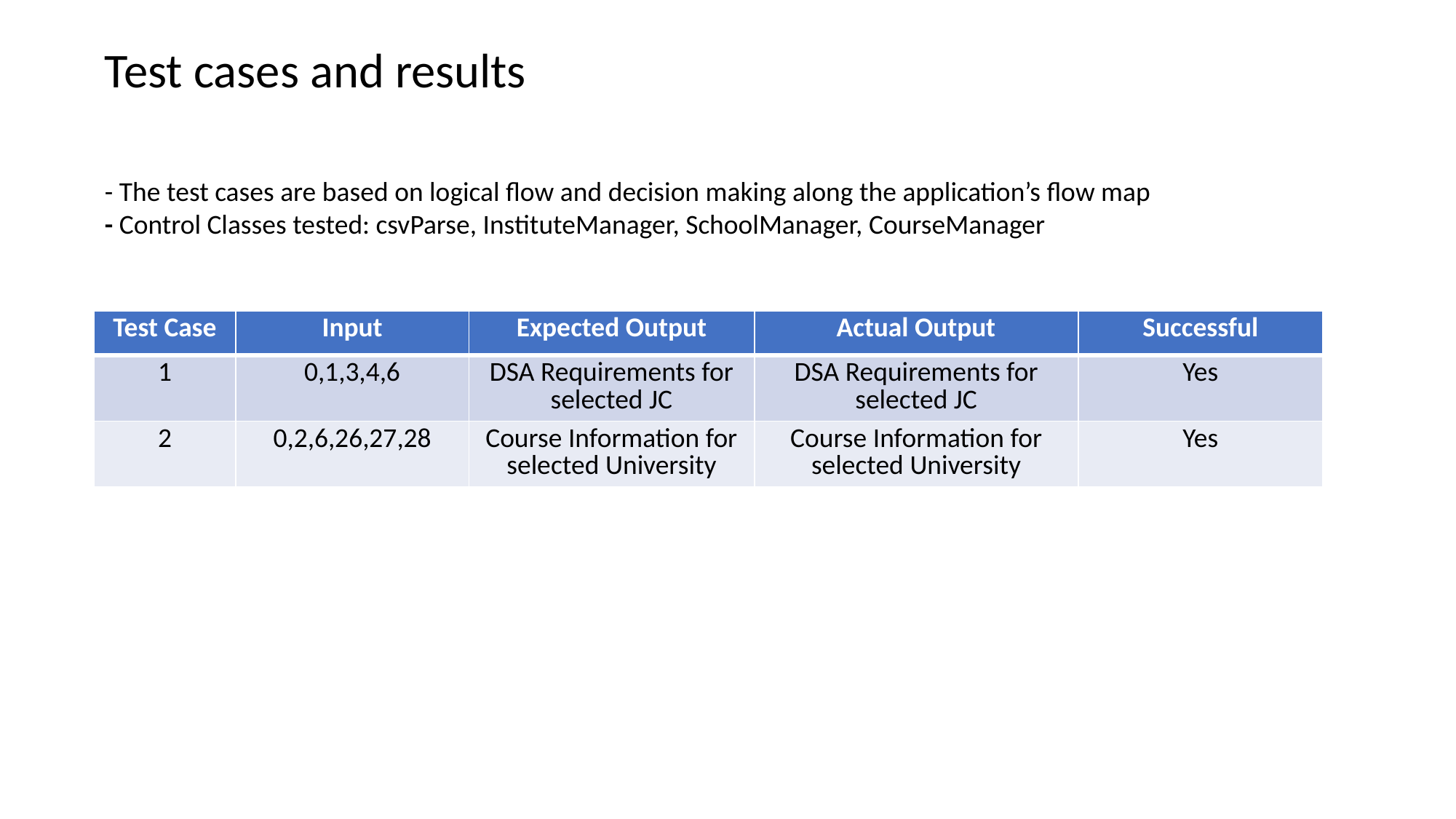

Test cases and results
- The test cases are based on logical flow and decision making along the application’s flow map
- Control Classes tested: csvParse, InstituteManager, SchoolManager, CourseManager

| Test Case | Input | Expected Output | Actual Output | Successful |
| --- | --- | --- | --- | --- |
| 1 | 0,1,3,4,6 | DSA Requirements for selected JC | DSA Requirements for selected JC | Yes |
| 2 | 0,2,6,26,27,28 | Course Information for selected University | Course Information for selected University | Yes |